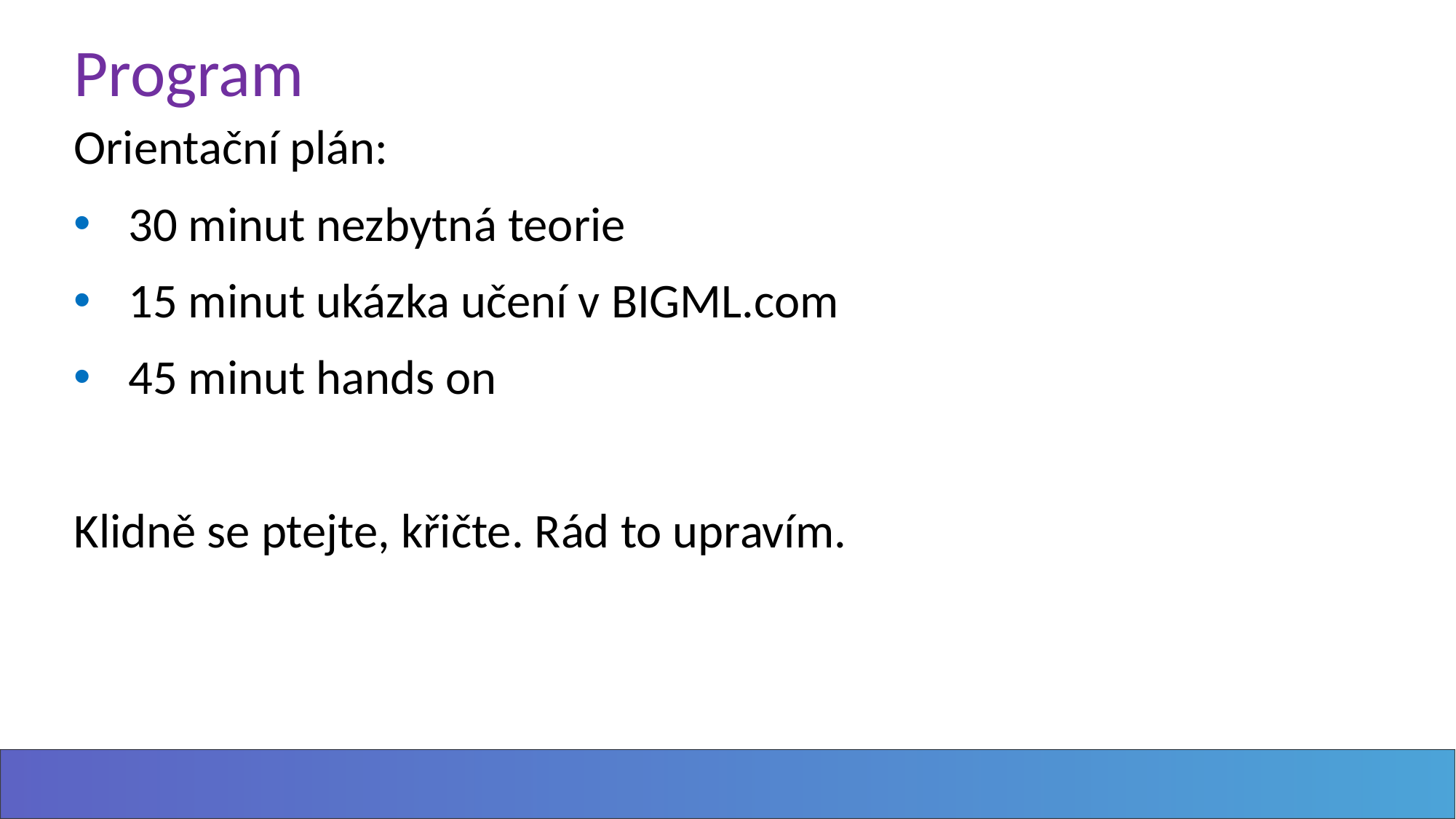

# Program
Orientační plán:
30 minut nezbytná teorie
15 minut ukázka učení v BIGML.com
45 minut hands on

Klidně se ptejte, křičte. Rád to upravím.